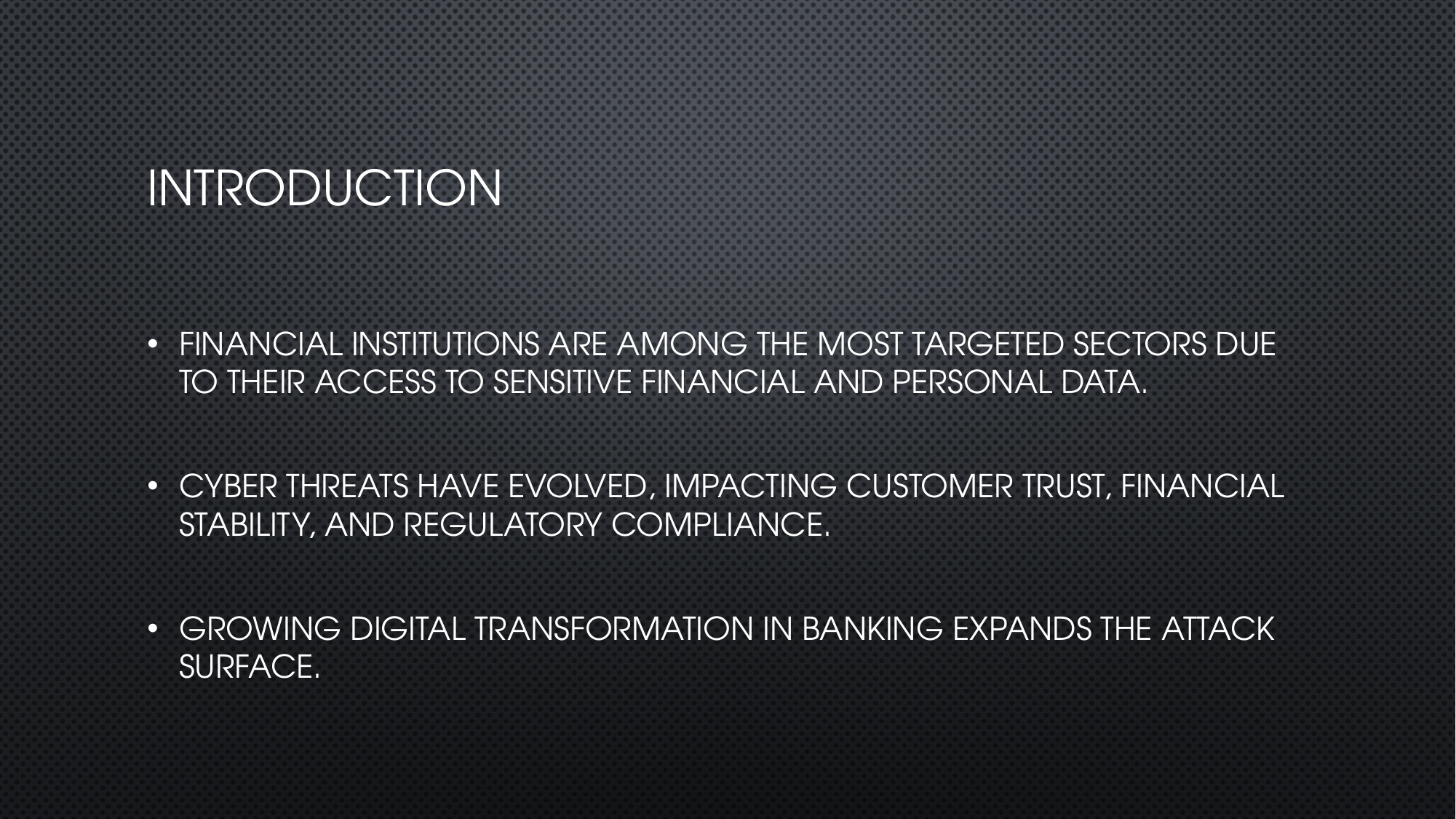

# INTRODUCTION
Financial institutions are among the most targeted sectors due to their access to sensitive financial and personal data.

Cyber threats have evolved, impacting customer trust, financial stability, and regulatory compliance.

Growing digital transformation in banking expands the attack surface.